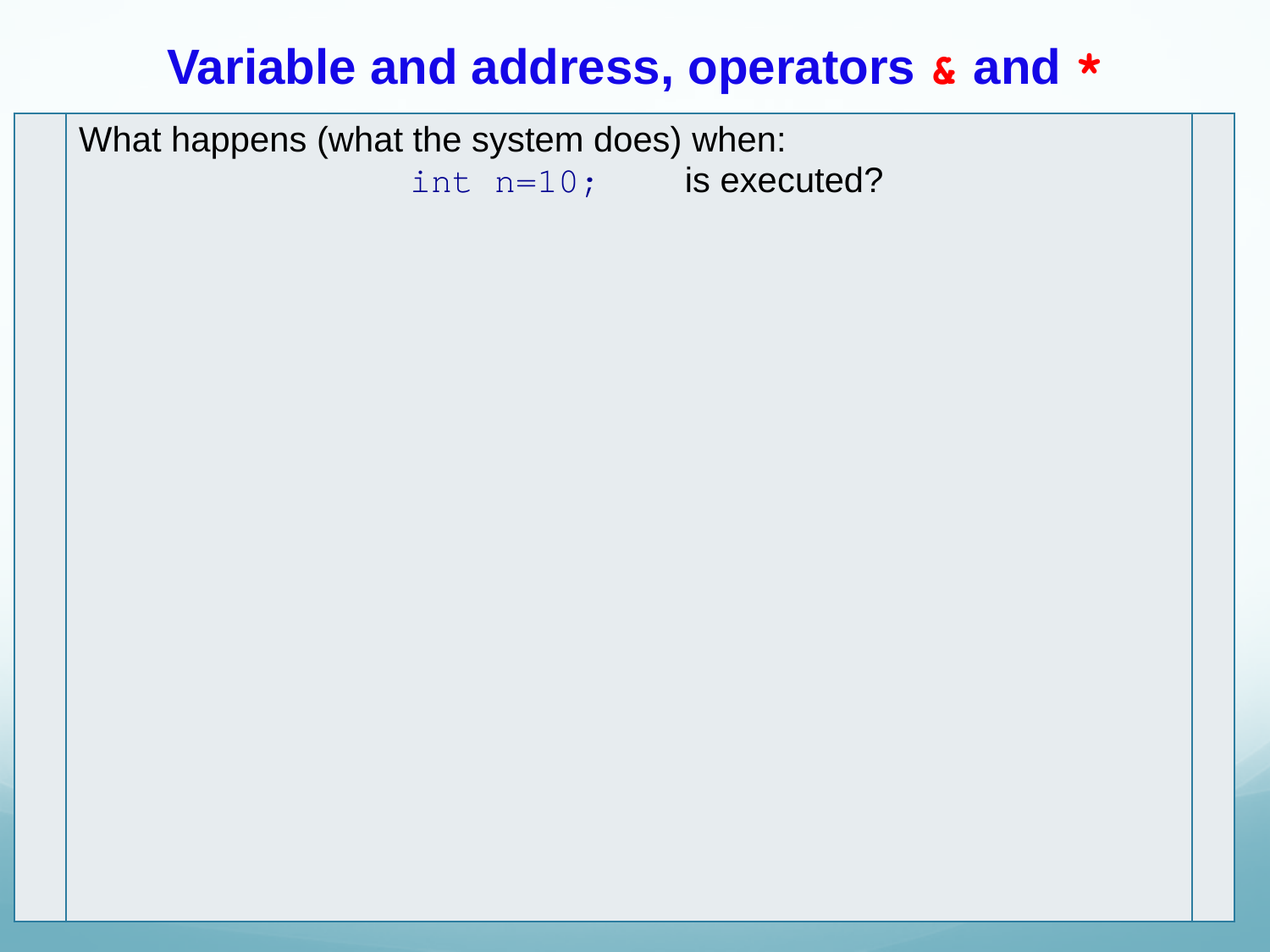

# Variable and address, operators & and *
|  | What happens (what the system does) when: int n=10; is executed? |  |
| --- | --- | --- |

COMP20005.Workshop
Anh Vo    15 April 2021
6